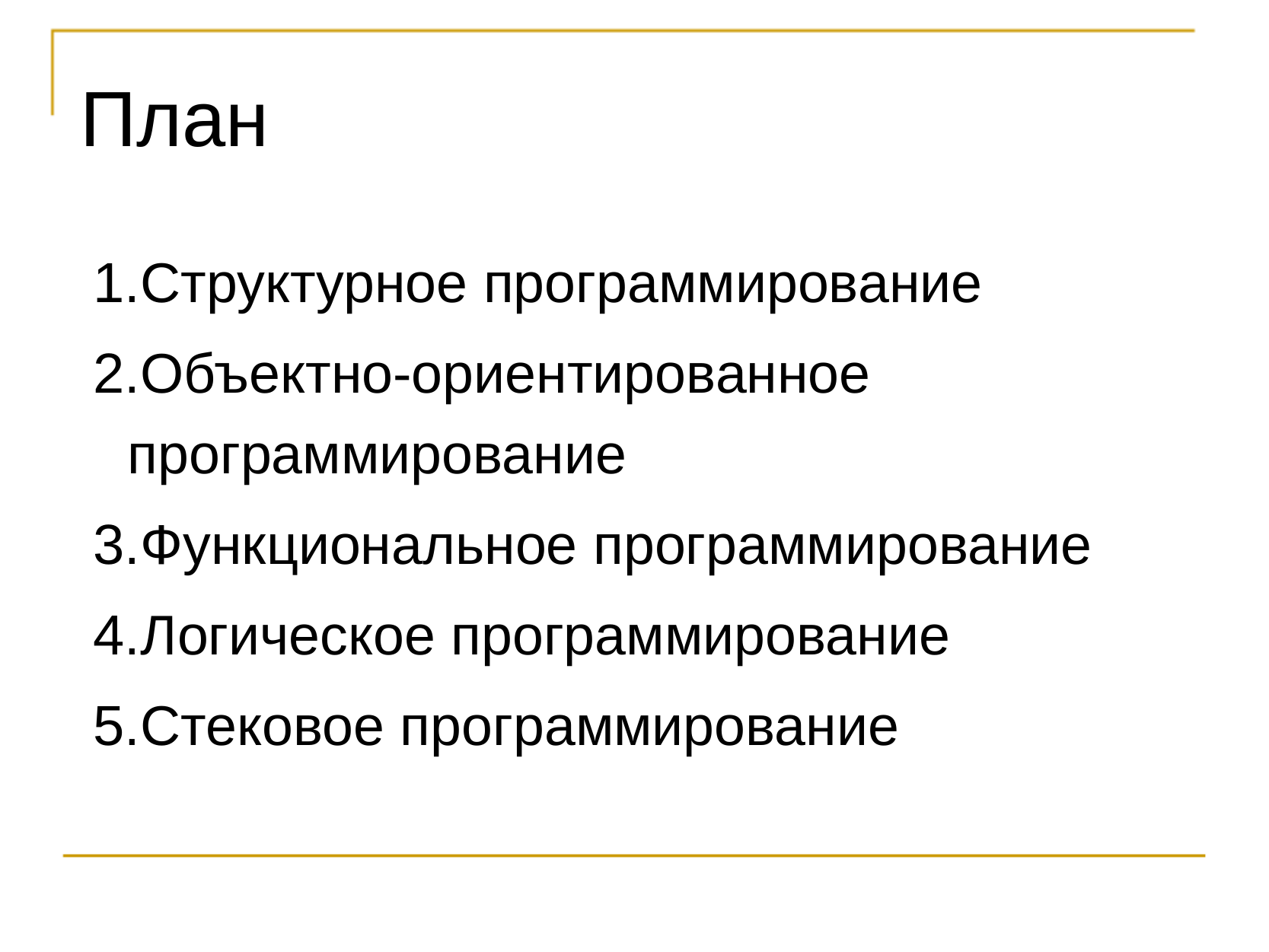

# План
Структурное программирование
Объектно-ориентированное программирование
Функциональное программирование
Логическое программирование
Стековое программирование